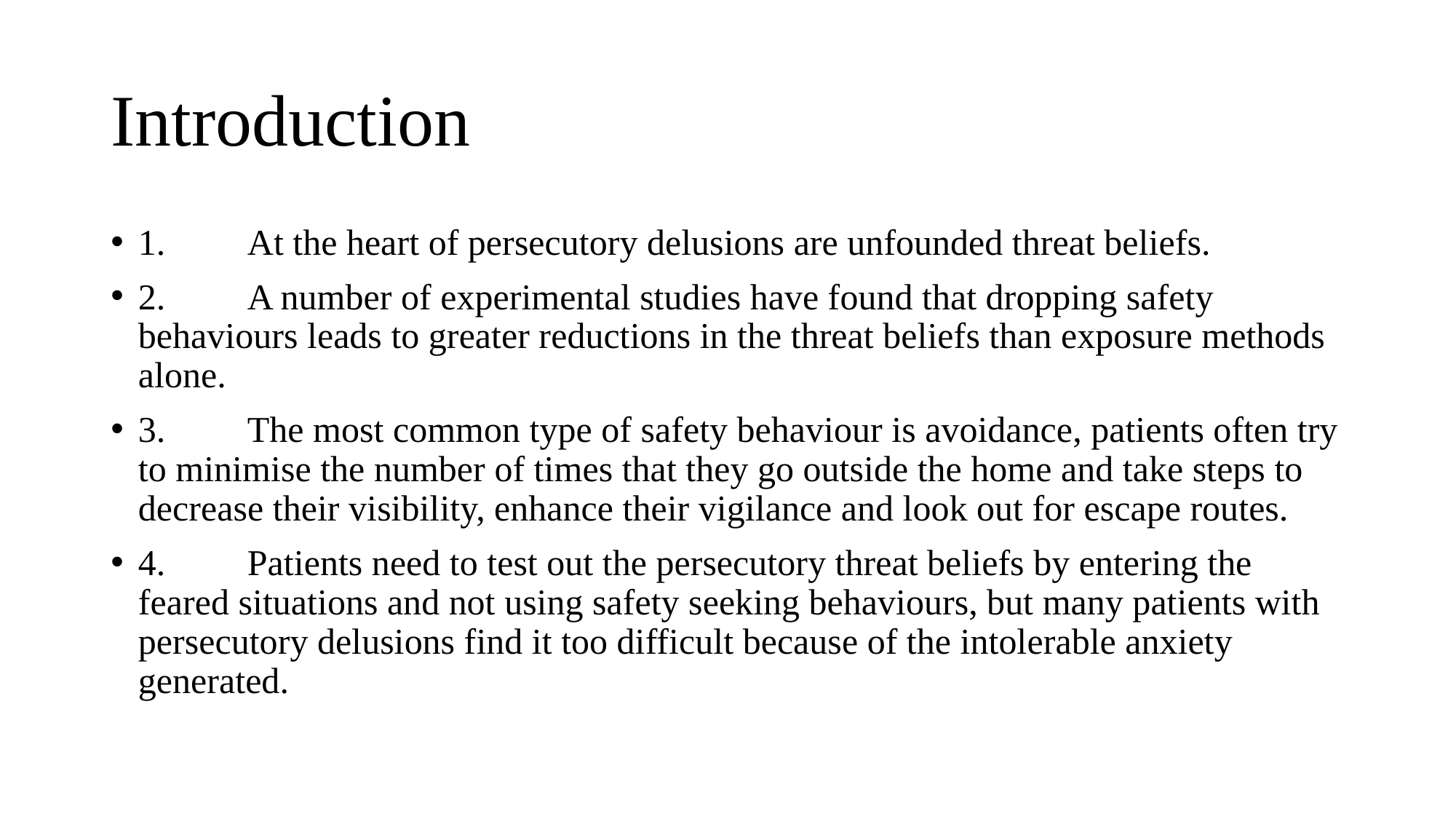

# Introduction
1.	At the heart of persecutory delusions are unfounded threat beliefs.
2.	A number of experimental studies have found that dropping safety behaviours leads to greater reductions in the threat beliefs than exposure methods alone.
3.	The most common type of safety behaviour is avoidance, patients often try to minimise the number of times that they go outside the home and take steps to decrease their visibility, enhance their vigilance and look out for escape routes.
4.	Patients need to test out the persecutory threat beliefs by entering the feared situations and not using safety seeking behaviours, but many patients with persecutory delusions find it too difficult because of the intolerable anxiety generated.